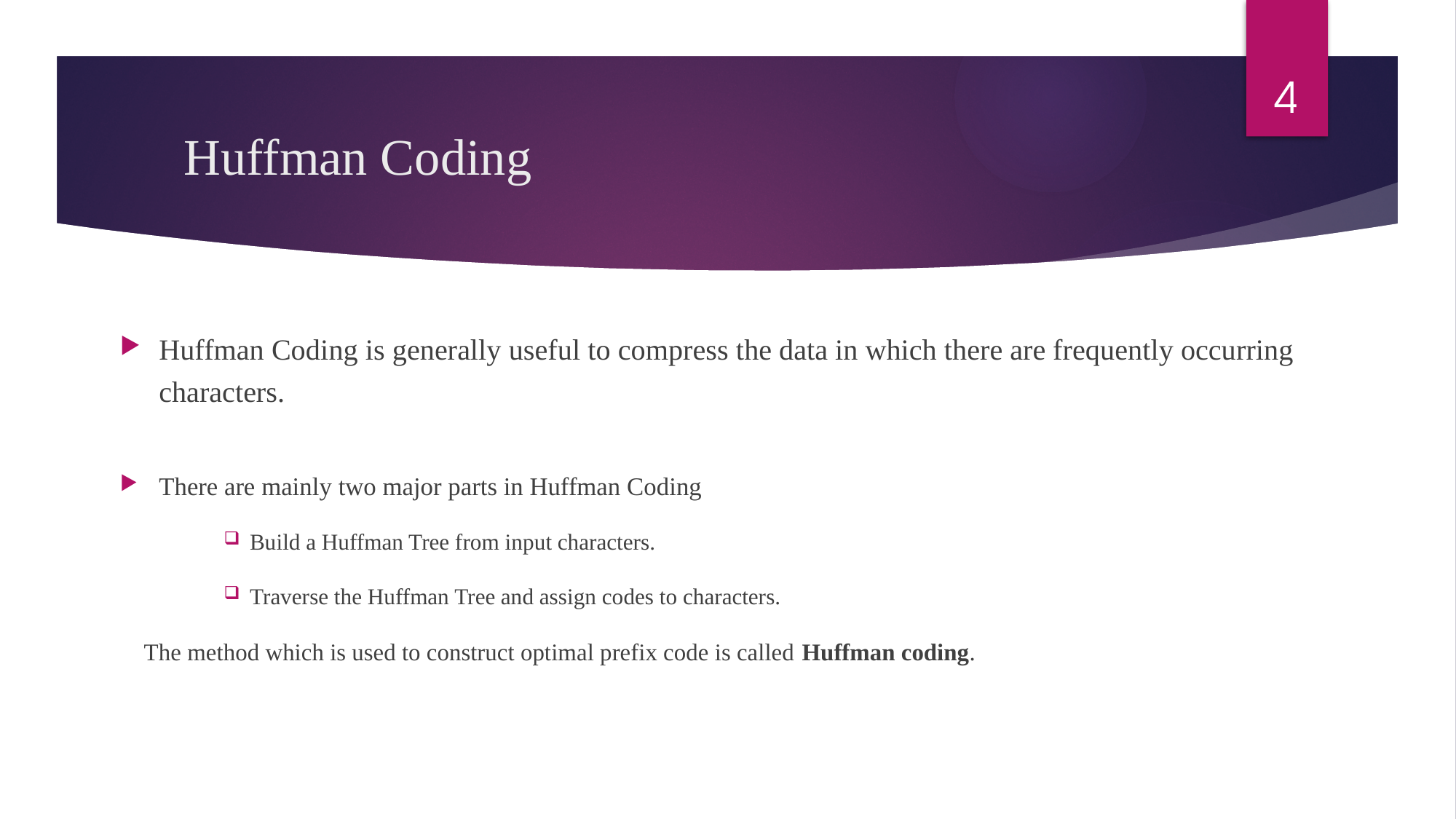

4
# Huffman Coding
Huffman Coding is generally useful to compress the data in which there are frequently occurring characters.

There are mainly two major parts in Huffman Coding
Build a Huffman Tree from input characters.
Traverse the Huffman Tree and assign codes to characters.
   The method which is used to construct optimal prefix code is called Huffman coding.